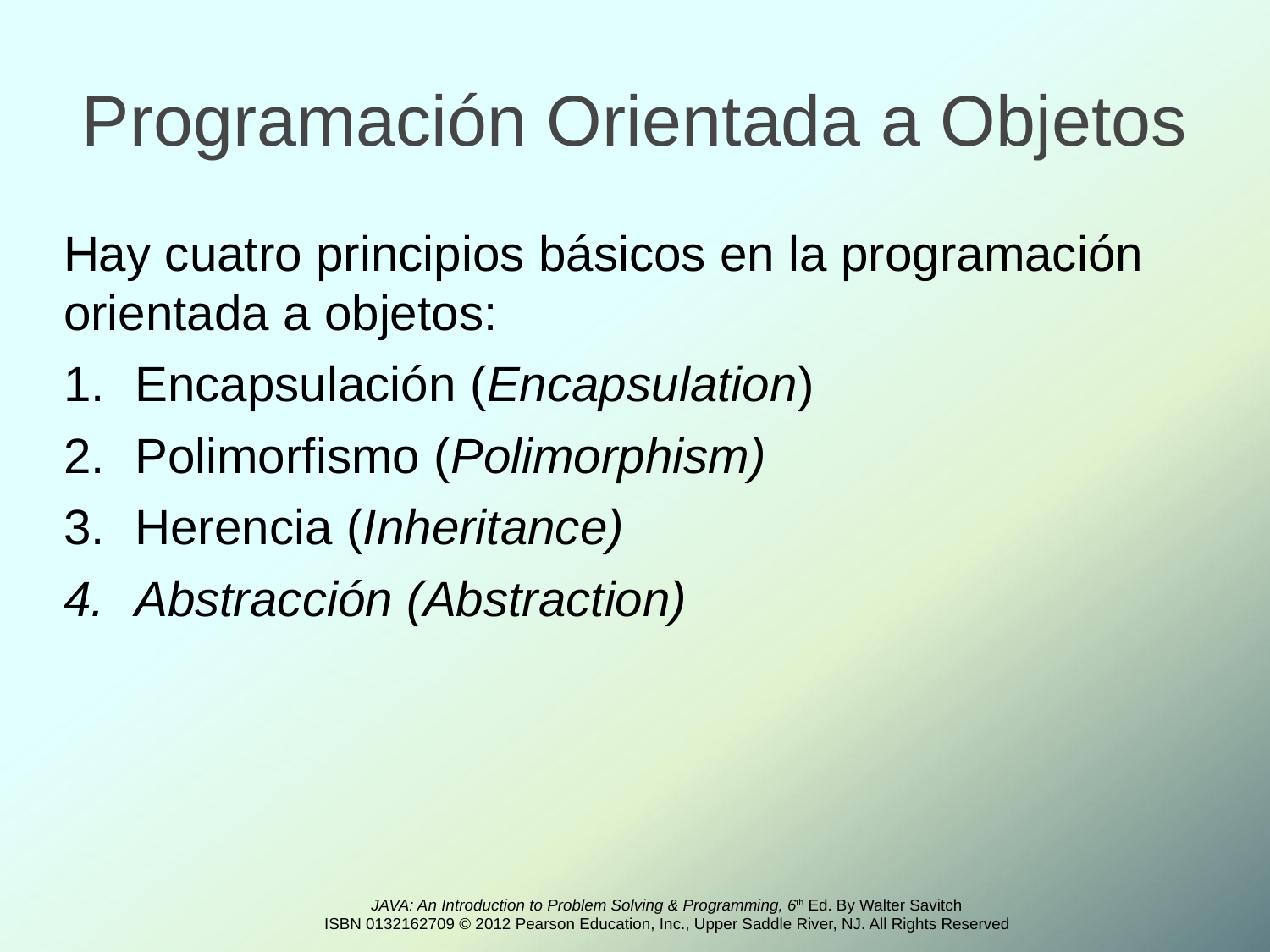

Programación Orientada a Objetos
Hay cuatro principios básicos en la programación orientada a objetos:
Encapsulación (Encapsulation)
Polimorfismo (Polimorphism)
Herencia (Inheritance)
Abstracción (Abstraction)